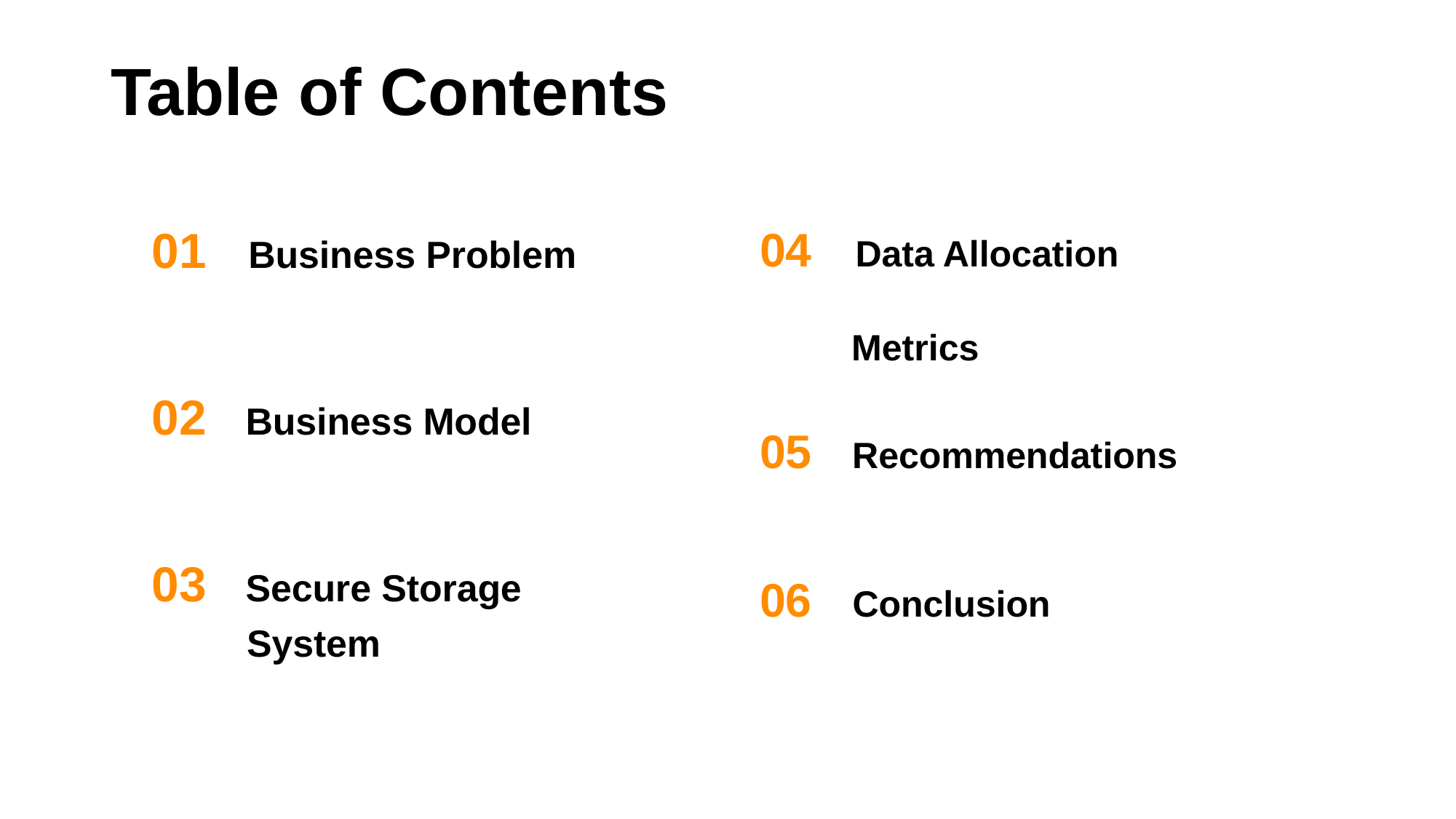

# Table of Contents
01    Business Problem

02    Business Model

03    Secure Storage
         System
04    Data Allocation
         Metrics

05    Recommendations

06    Conclusion